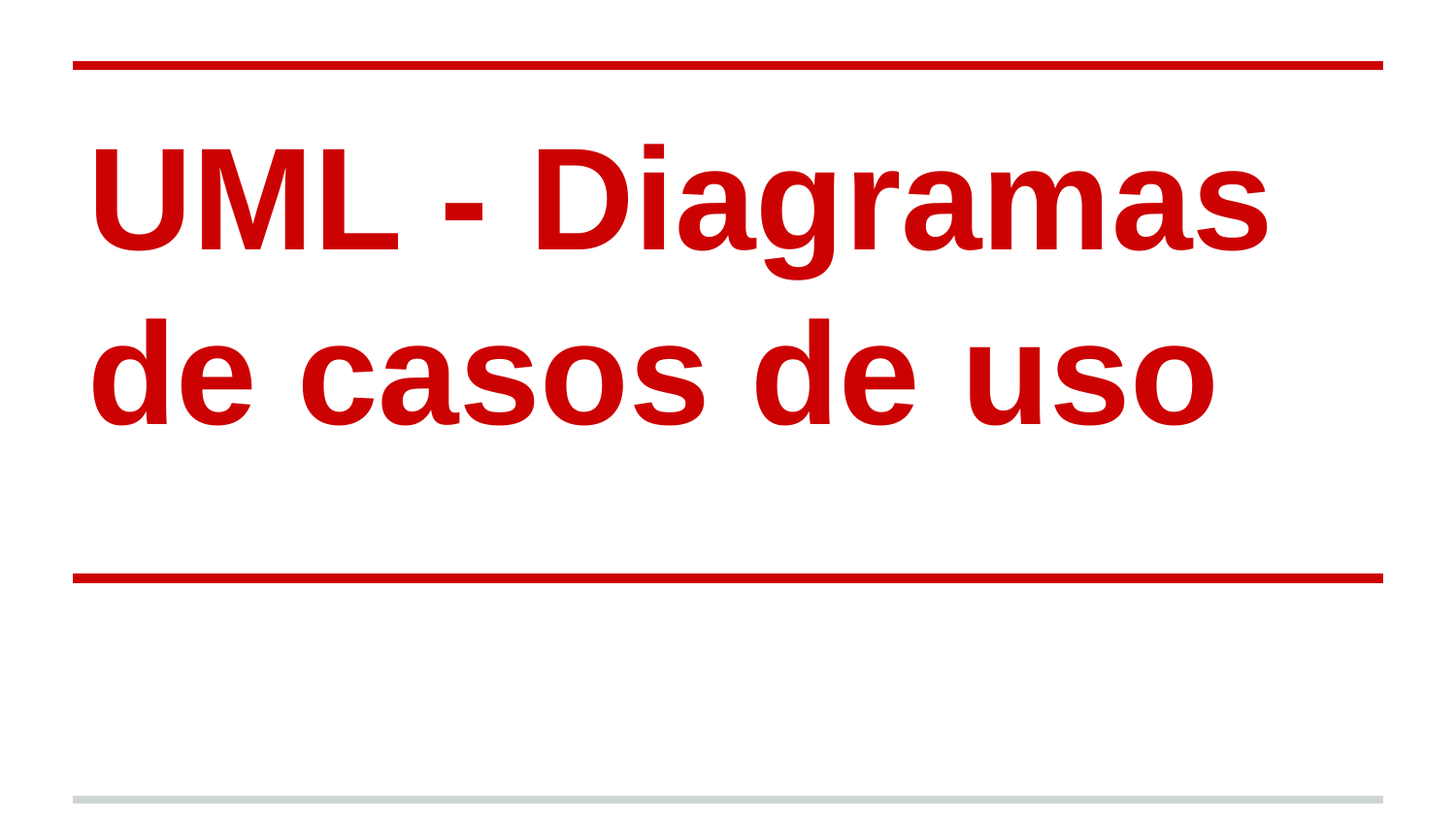

# UML - Diagramas de casos de uso